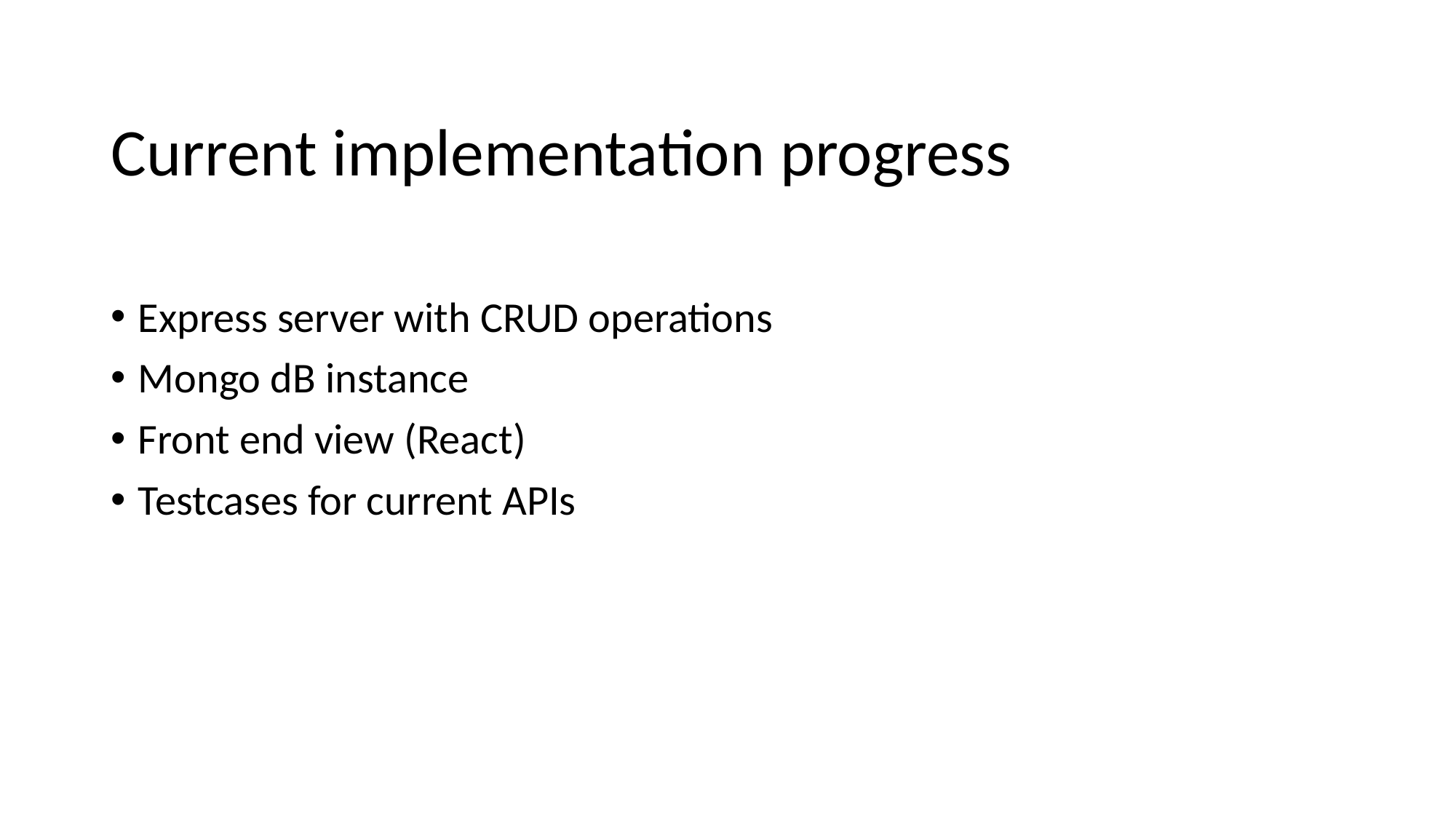

# Current implementation progress
Express server with CRUD operations
Mongo dB instance
Front end view (React)
Testcases for current APIs